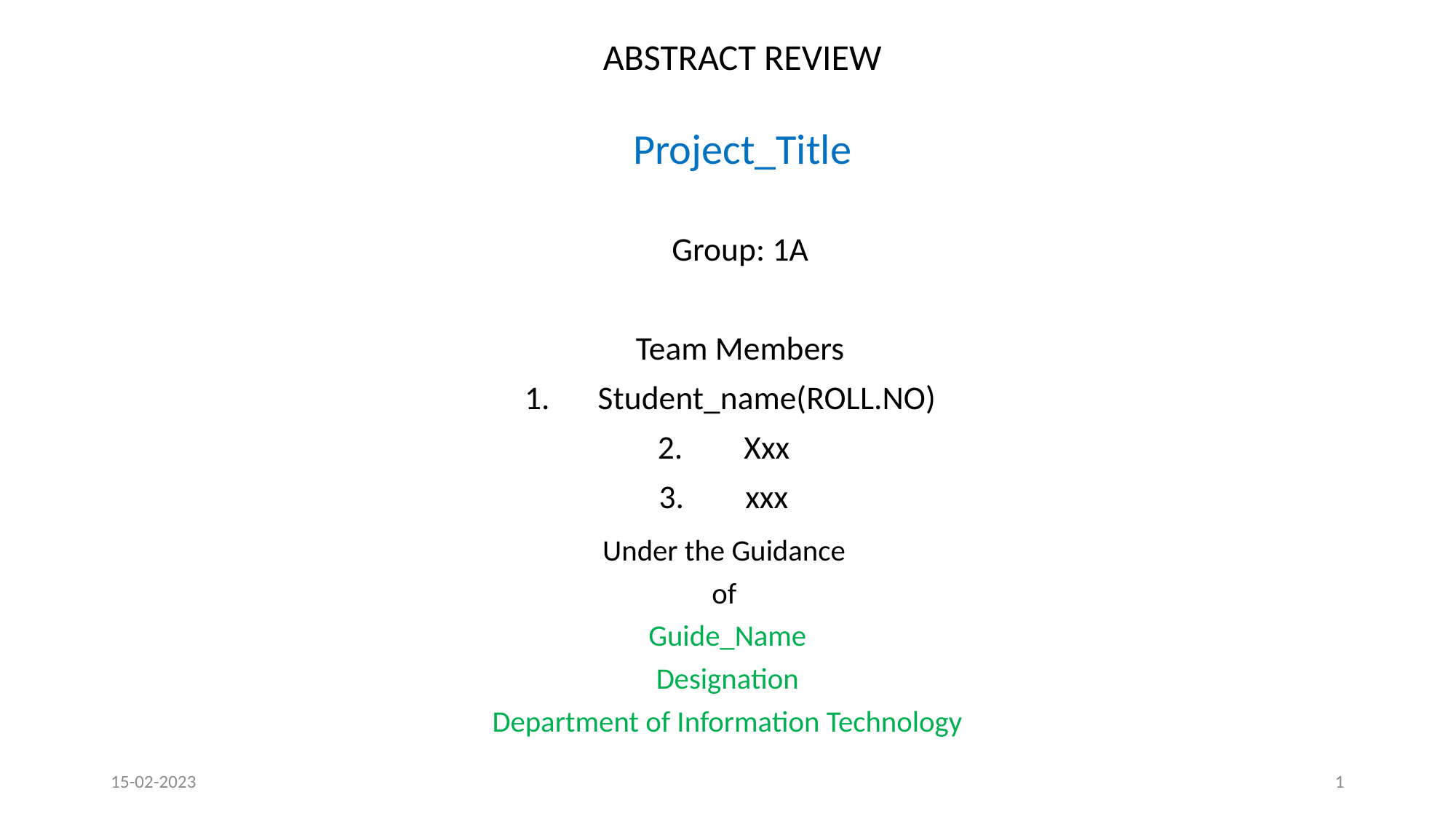

# ABSTRACT REVIEW Project_Title
Group: 1A

Team Members
Student_name(ROLL.NO)
Xxx
xxx
Under the Guidance
of
Guide_Name
Designation
Department of Information Technology

15-02-2023
Ph.D. OPEN TALK          173030211           Department of CSE
1